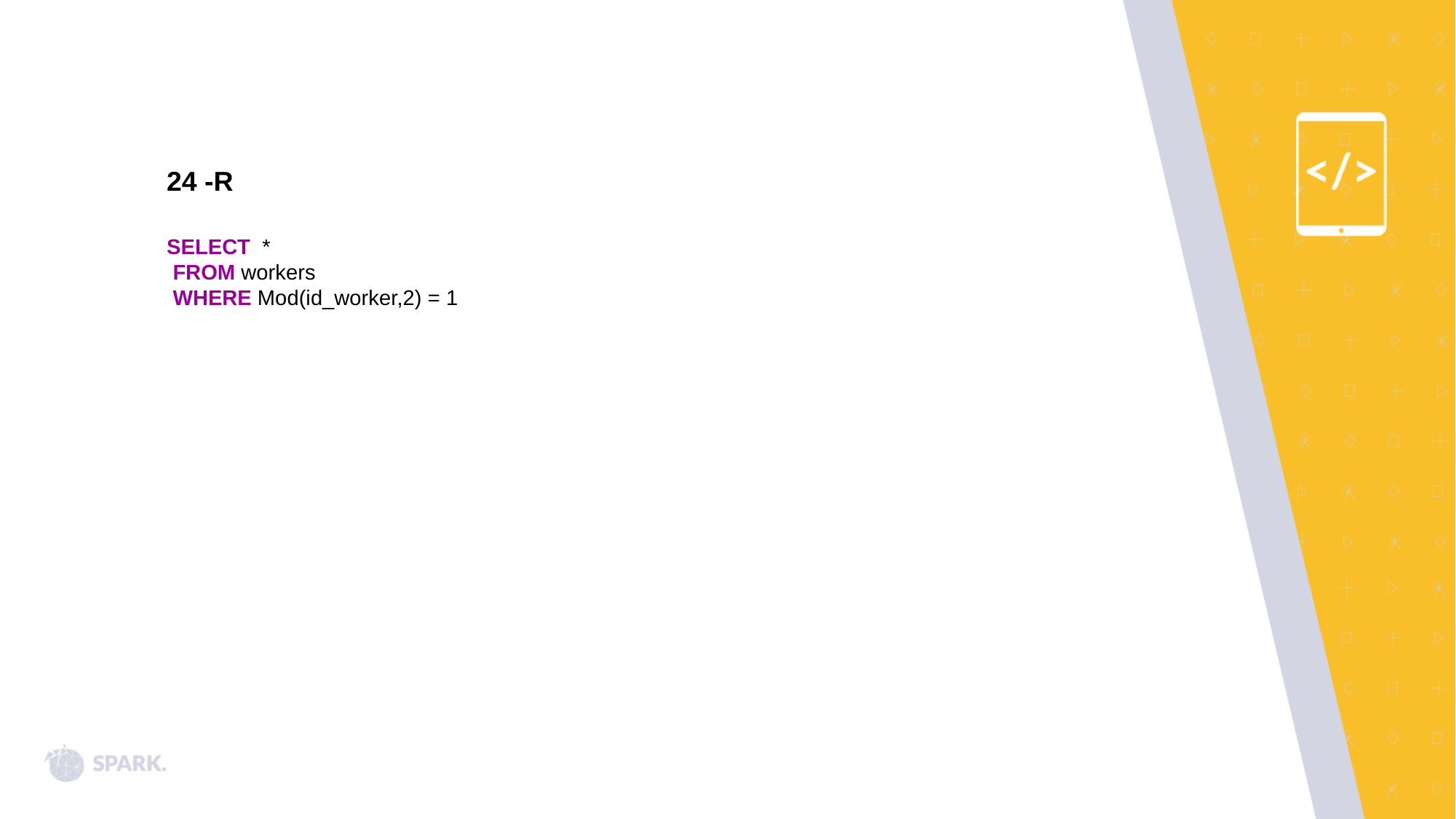

24 -R
SELECT  *
 FROM workers
 WHERE Mod(id_worker,2) = 1